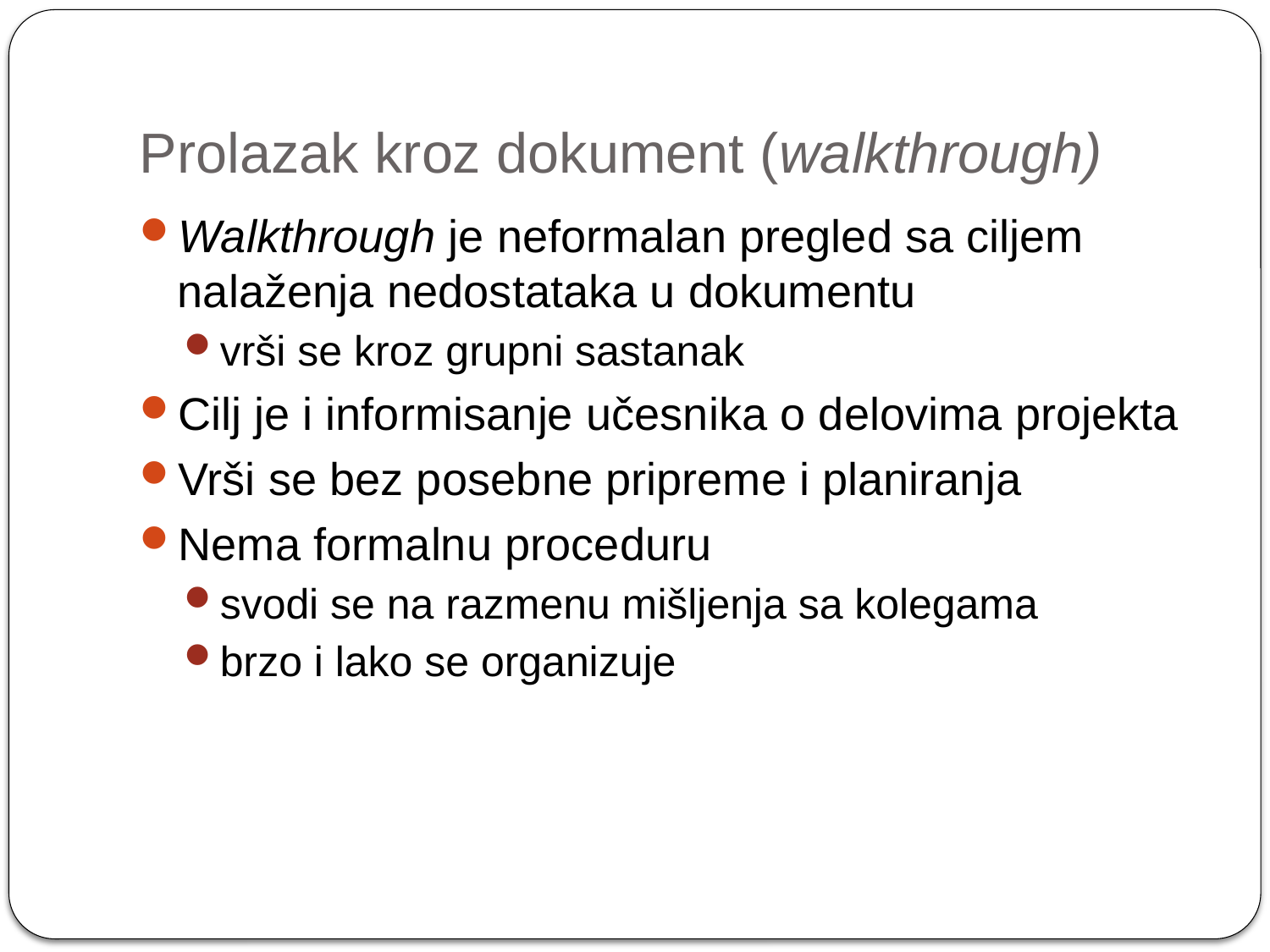

# Prolazak kroz dokument (walkthrough)
Walkthrough je neformalan pregled sa ciljem nalaženja nedostataka u dokumentu
vrši se kroz grupni sastanak
Cilj je i informisanje učesnika o delovima projekta
Vrši se bez posebne pripreme i planiranja
Nema formalnu proceduru
svodi se na razmenu mišljenja sa kolegama
brzo i lako se organizuje